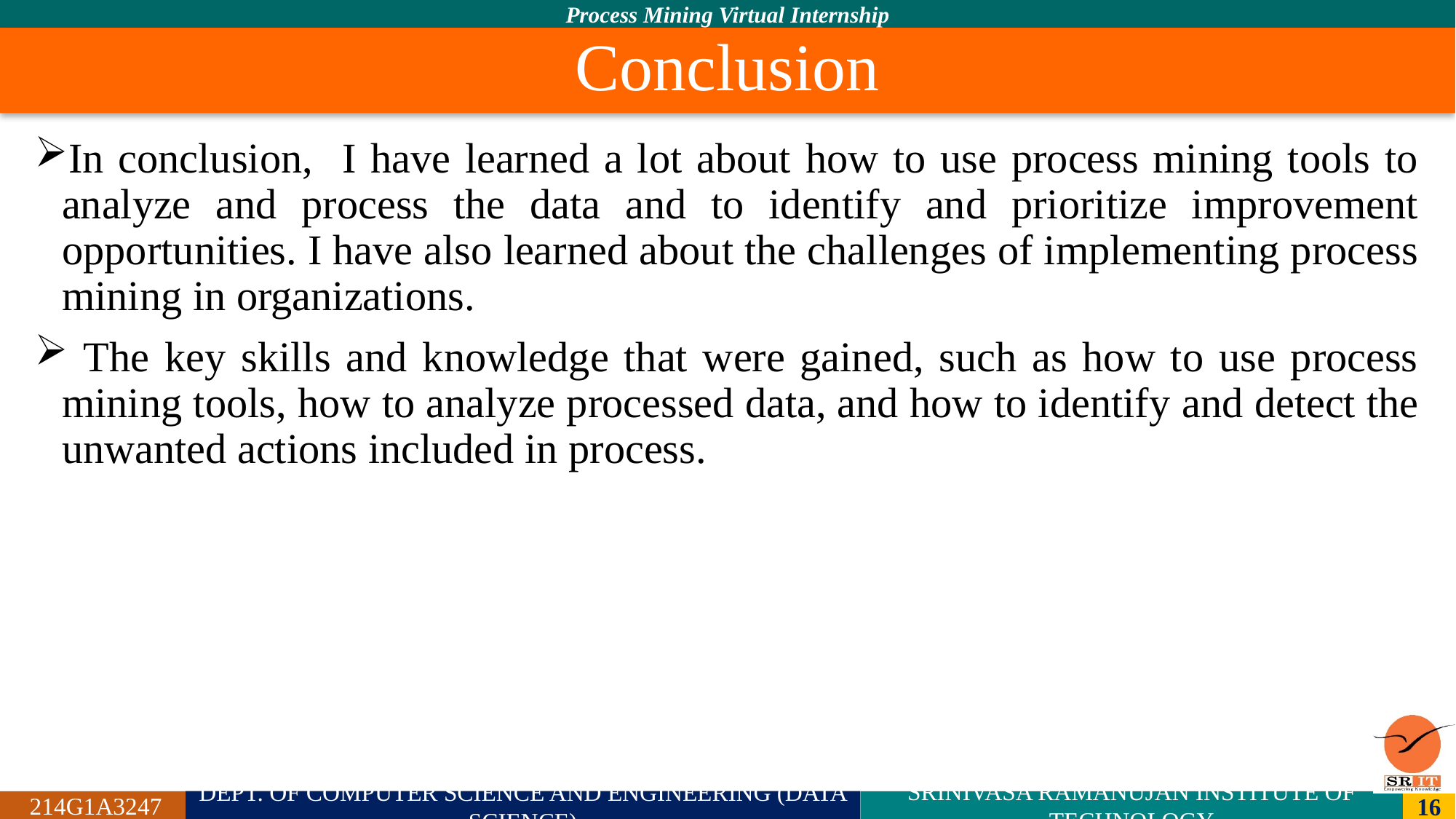

# Conclusion
In conclusion,  I have learned a lot about how to use process mining tools to analyze and process the data and to identify and prioritize improvement opportunities. I have also learned about the challenges of implementing process mining in organizations.
 The key skills and knowledge that were gained, such as how to use process mining tools, how to analyze processed data, and how to identify and detect the unwanted actions included in process.